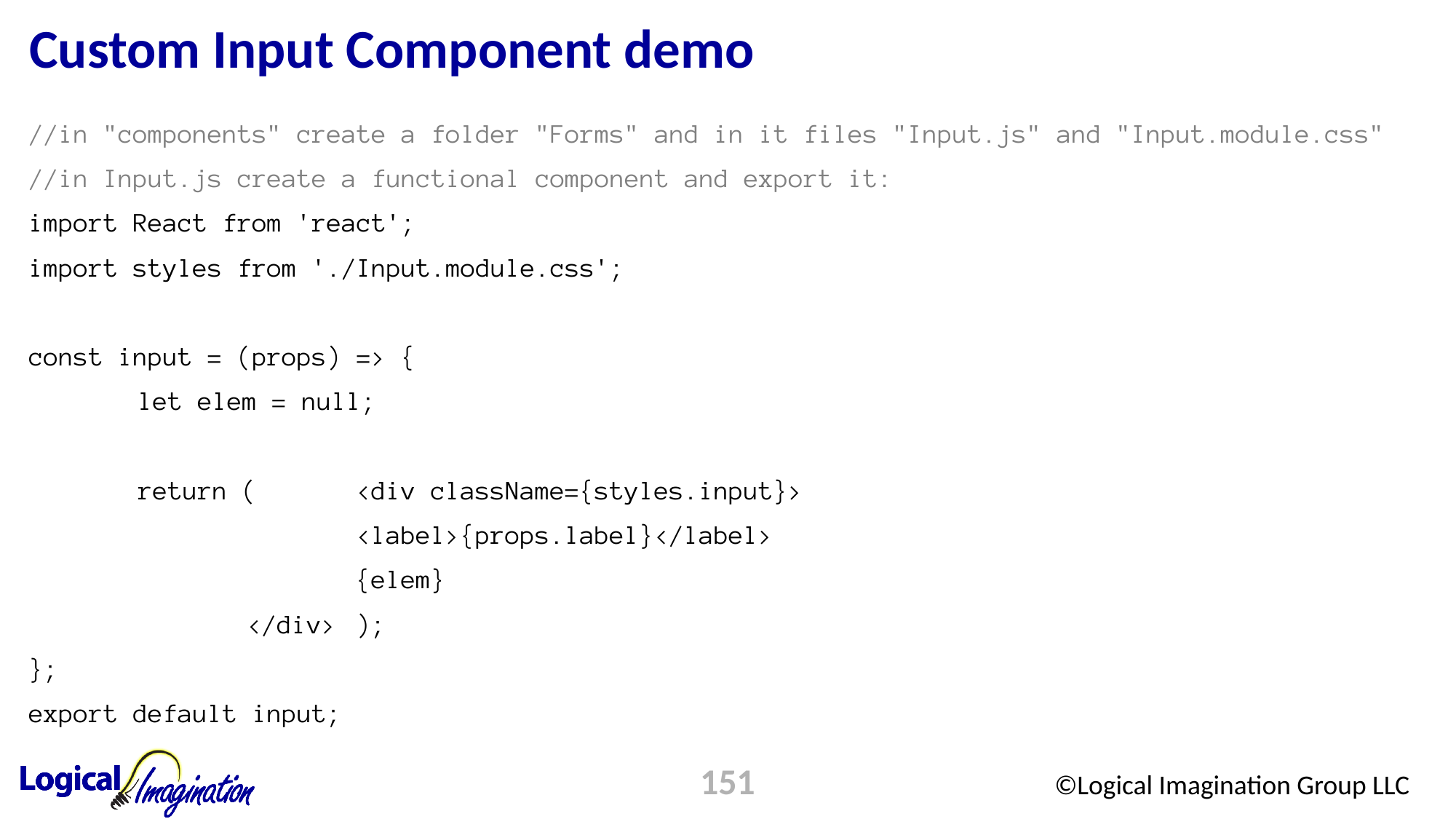

# Custom Input Component demo
//in "components" create a folder "Forms" and in it files "Input.js" and "Input.module.css"
//in Input.js create a functional component and export it:
import React from 'react';
import styles from './Input.module.css';

const input = (props) => {
	let elem = null;

	return (	<div className={styles.input}>
			<label>{props.label}</label>
			{elem}
		</div>	);
};
export default input;
151